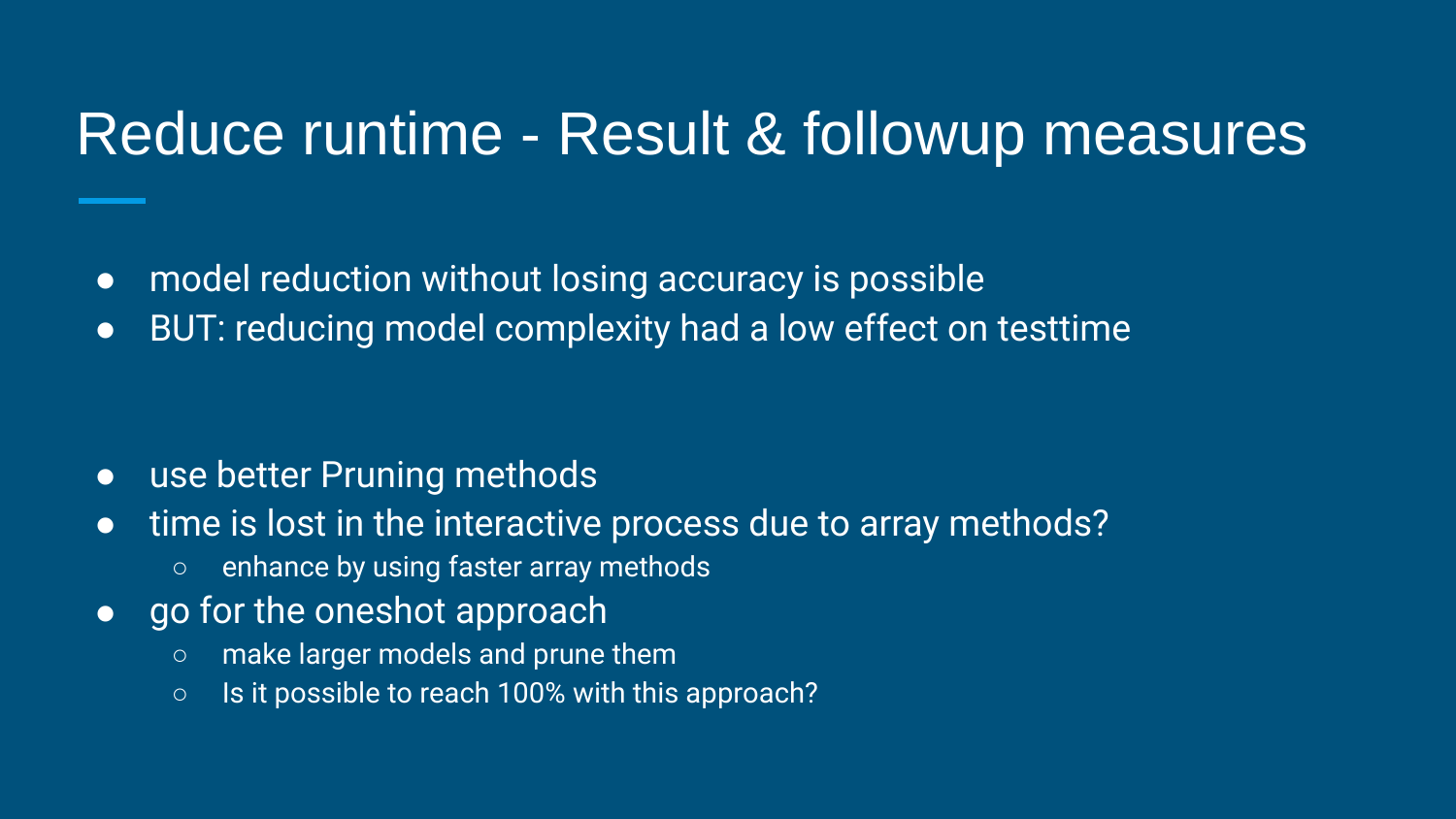

# Reduce runtime - Result & followup measures
model reduction without losing accuracy is possible
BUT: reducing model complexity had a low effect on testtime

use better Pruning methods
time is lost in the interactive process due to array methods?
enhance by using faster array methods
go for the oneshot approach
make larger models and prune them
Is it possible to reach 100% with this approach?